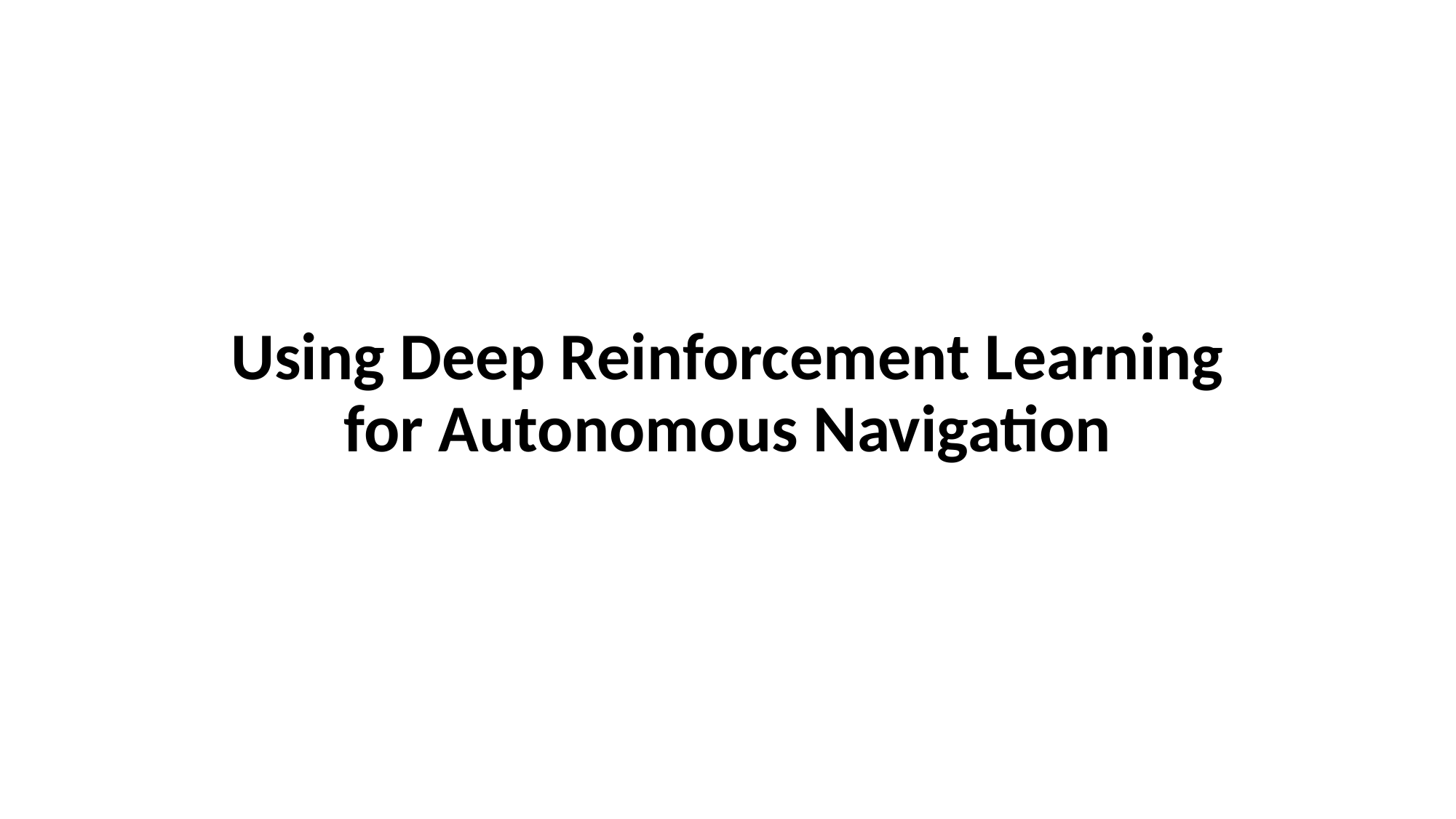

# Using Deep Reinforcement Learning for Autonomous Navigation